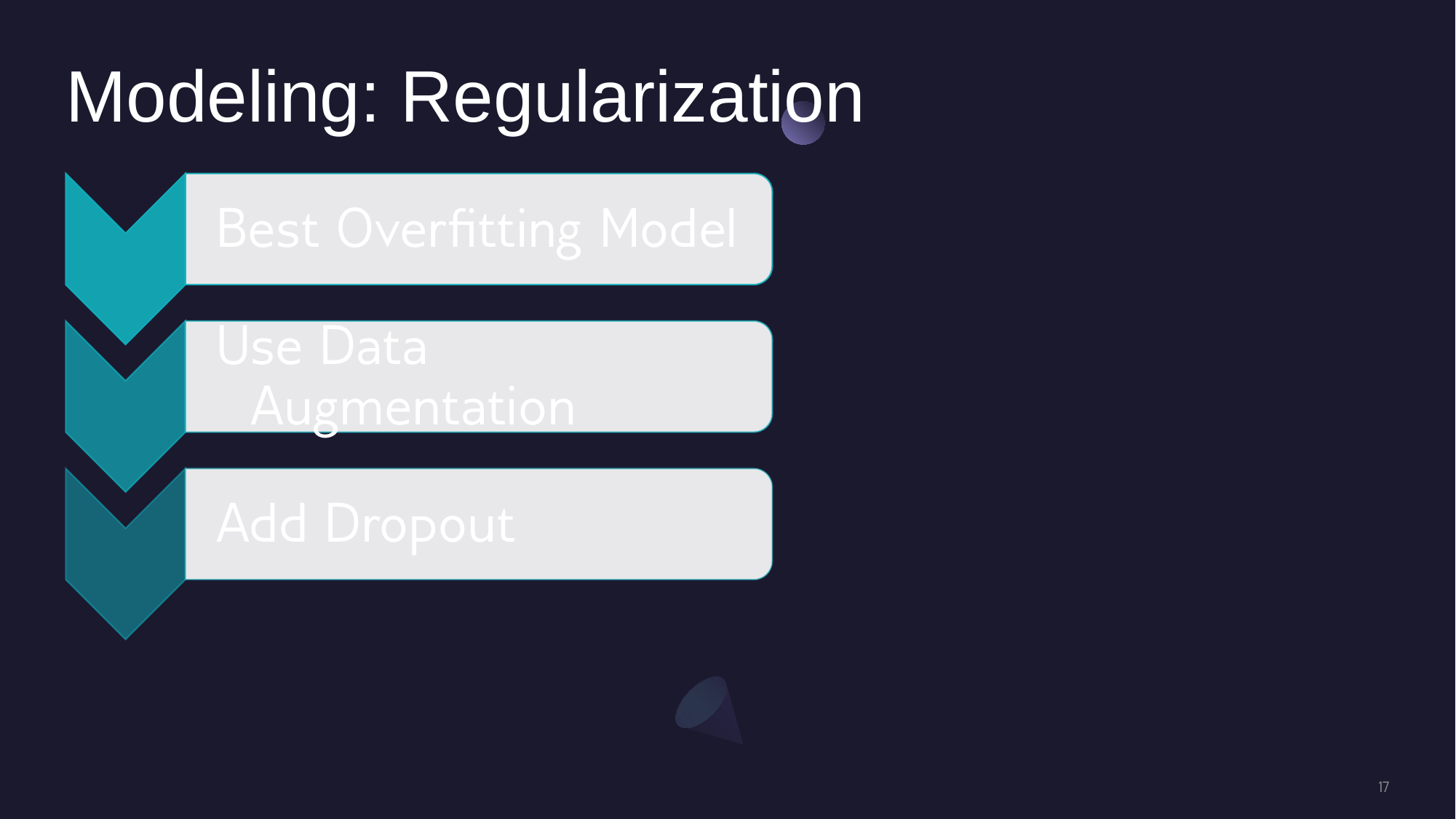

# Modeling: Regularization

Best Overfitting Model

Use Data Augmentation

Add Dropout
17